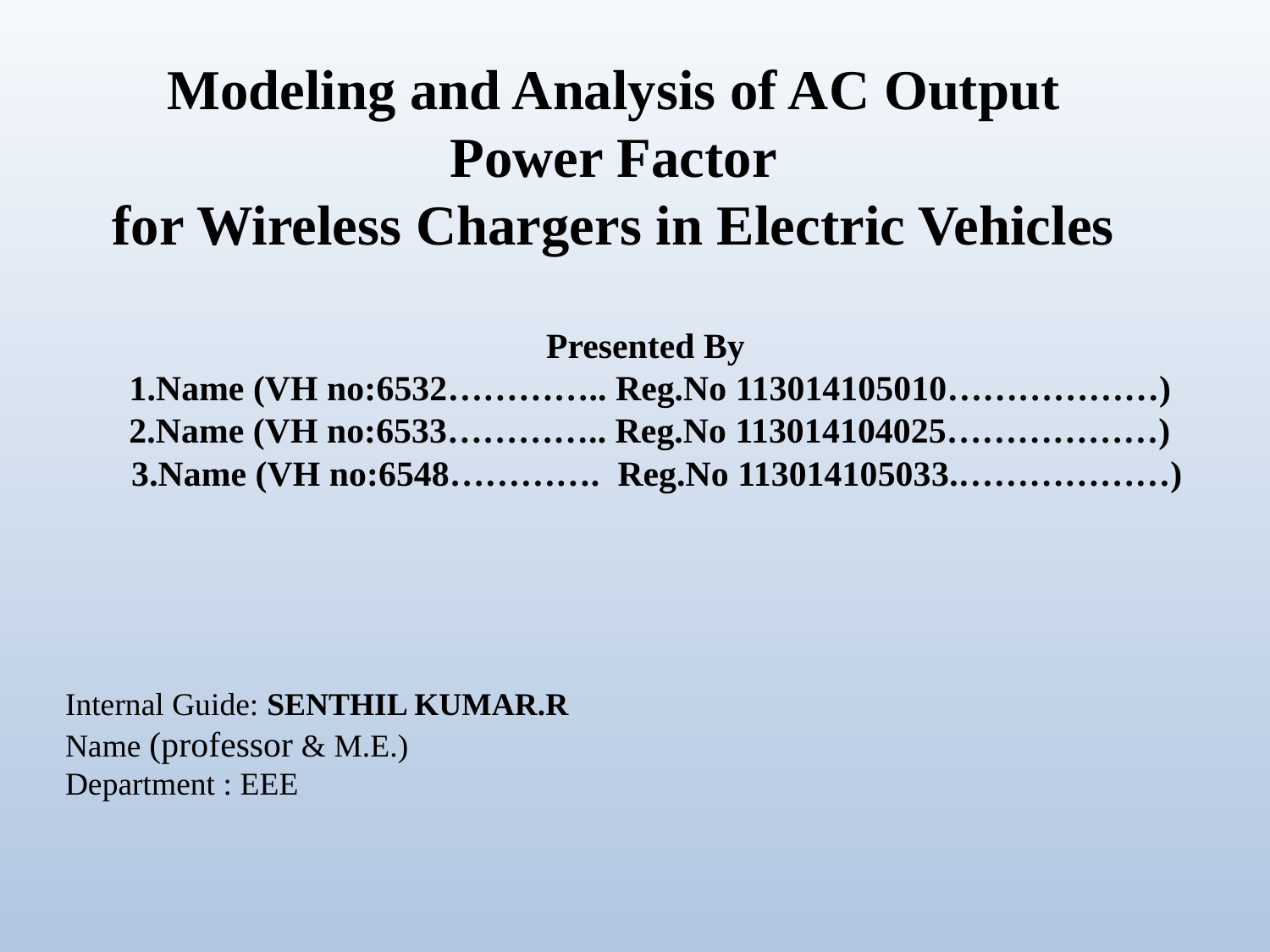

# Modeling and Analysis of AC Output Power Factor for Wireless Chargers in Electric Vehicles
Presented By
 1.Name (VH no:6532………….. Reg.No 113014105010………………)
 2.Name (VH no:6533………….. Reg.No 113014104025………………)
           3.Name (VH no:6548………….  Reg.No 113014105033.………………)

Internal Guide: SENTHIL KUMAR.R
Name (professor & M.E.)
Department : EEE